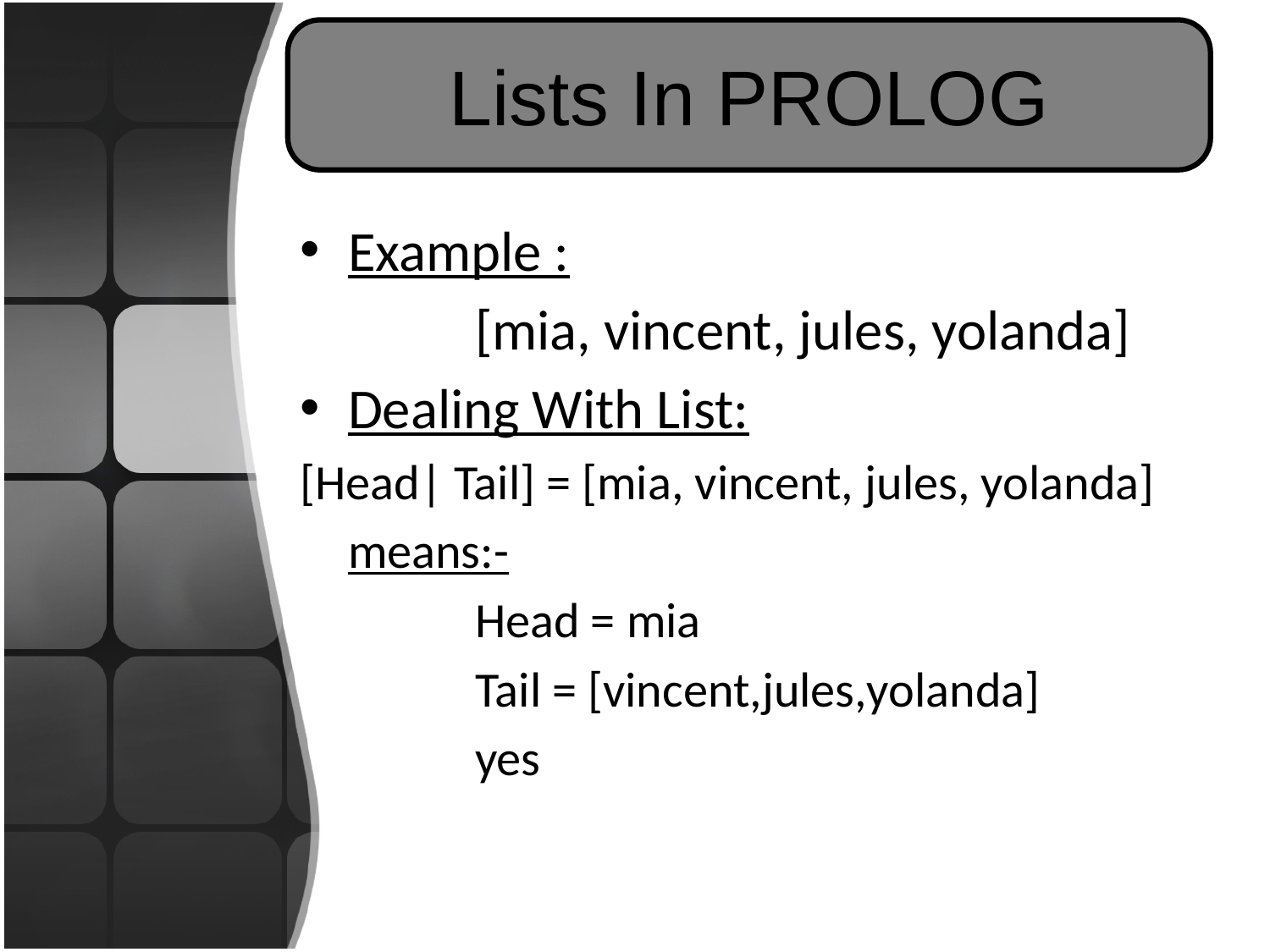

Lists In PROLOG
Example :
		[mia, vincent, jules, yolanda]
Dealing With List:
[Head| Tail] = [mia, vincent, jules, yolanda]
	means:-
		Head = mia
		Tail = [vincent,jules,yolanda]
		yes